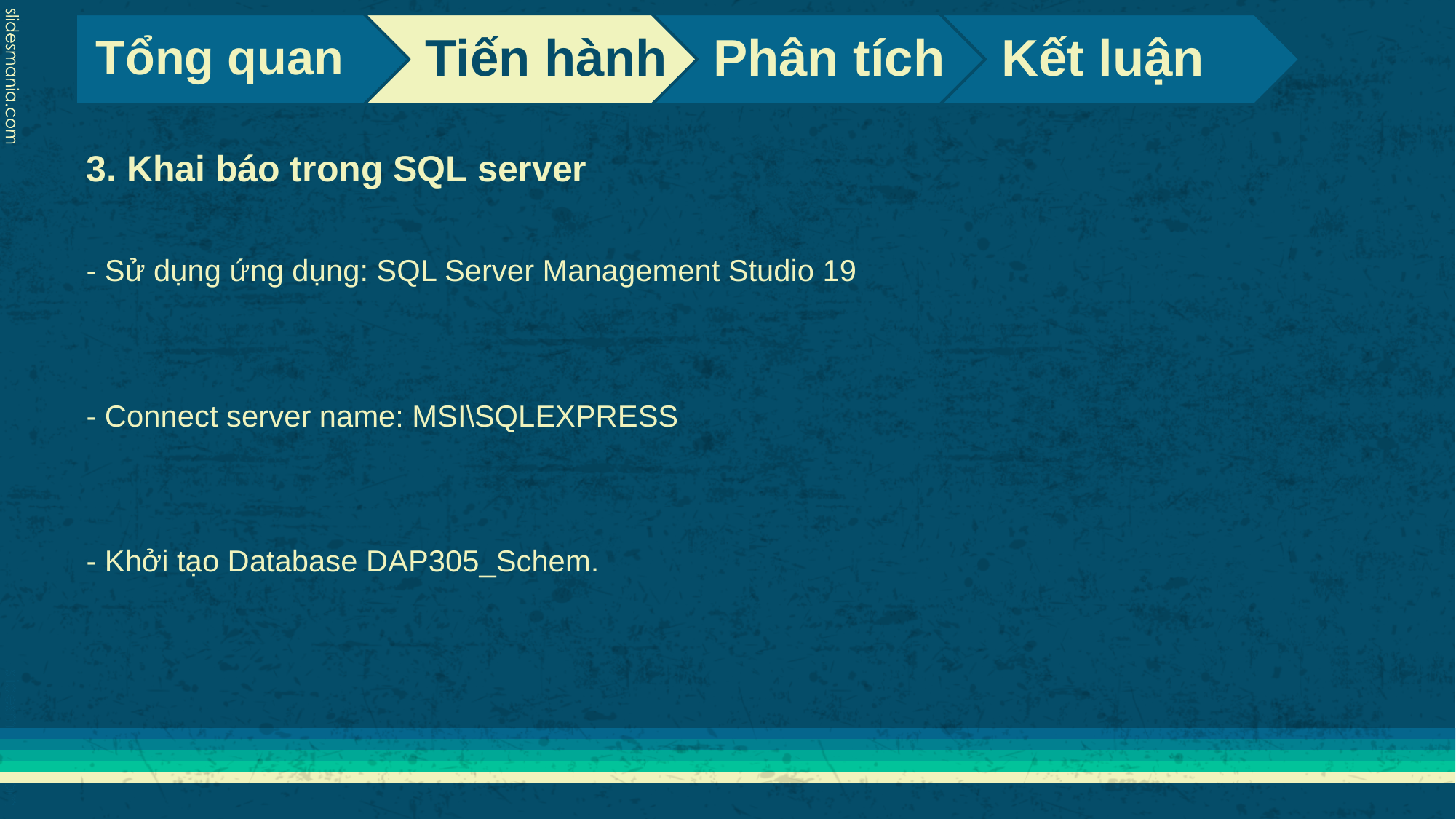

Tổng quan
Tiến hành
Phân tích
Kết luận
3. Khai báo trong SQL server

- Sử dụng ứng dụng: SQL Server Management Studio 19

- Connect server name: MSI\SQLEXPRESS

- Khởi tạo Database DAP305_Schem.